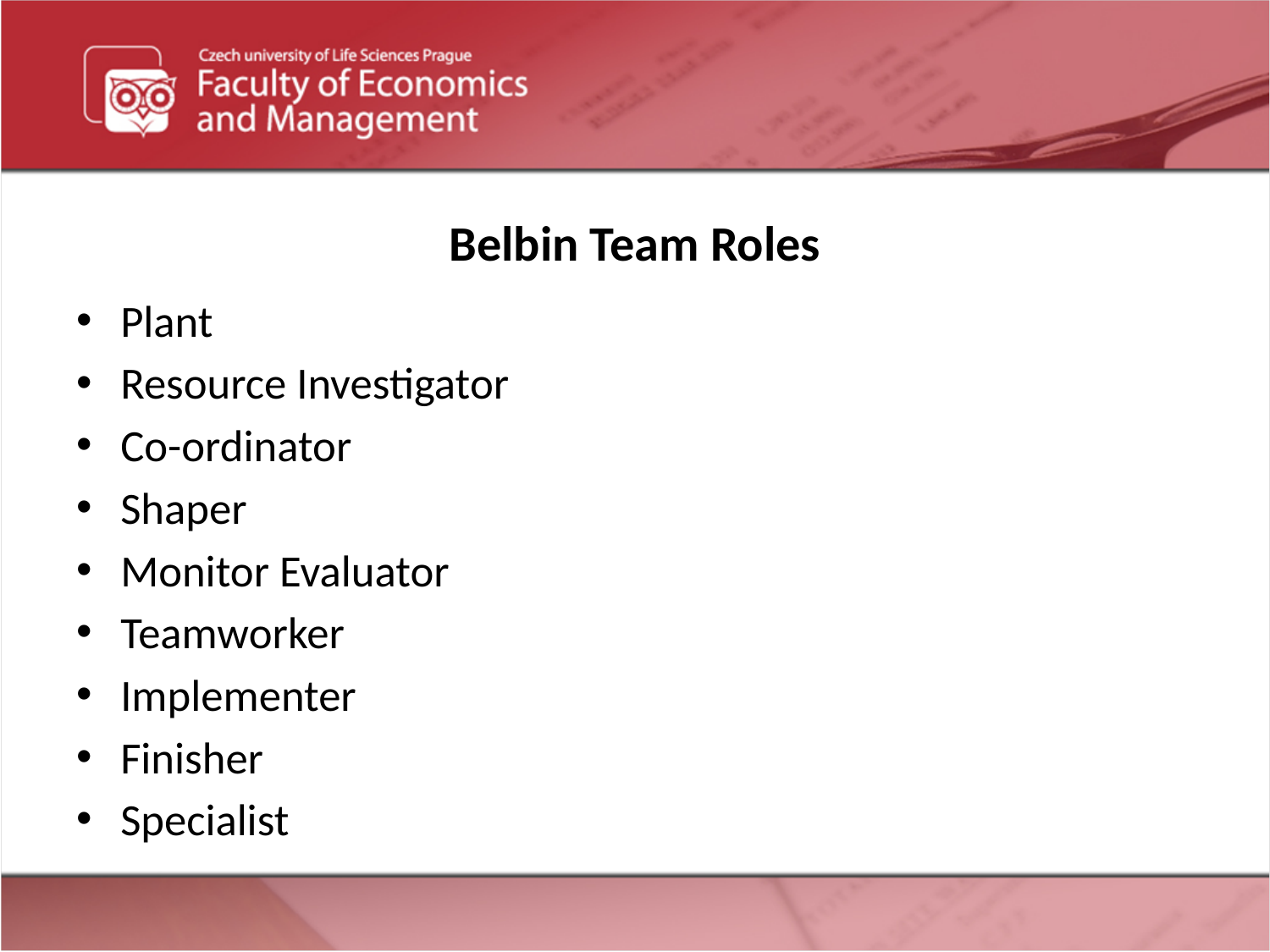

# Belbin Team Roles
Plant
Resource Investigator
Co-ordinator
Shaper
Monitor Evaluator
Teamworker
Implementer
Finisher
Specialist